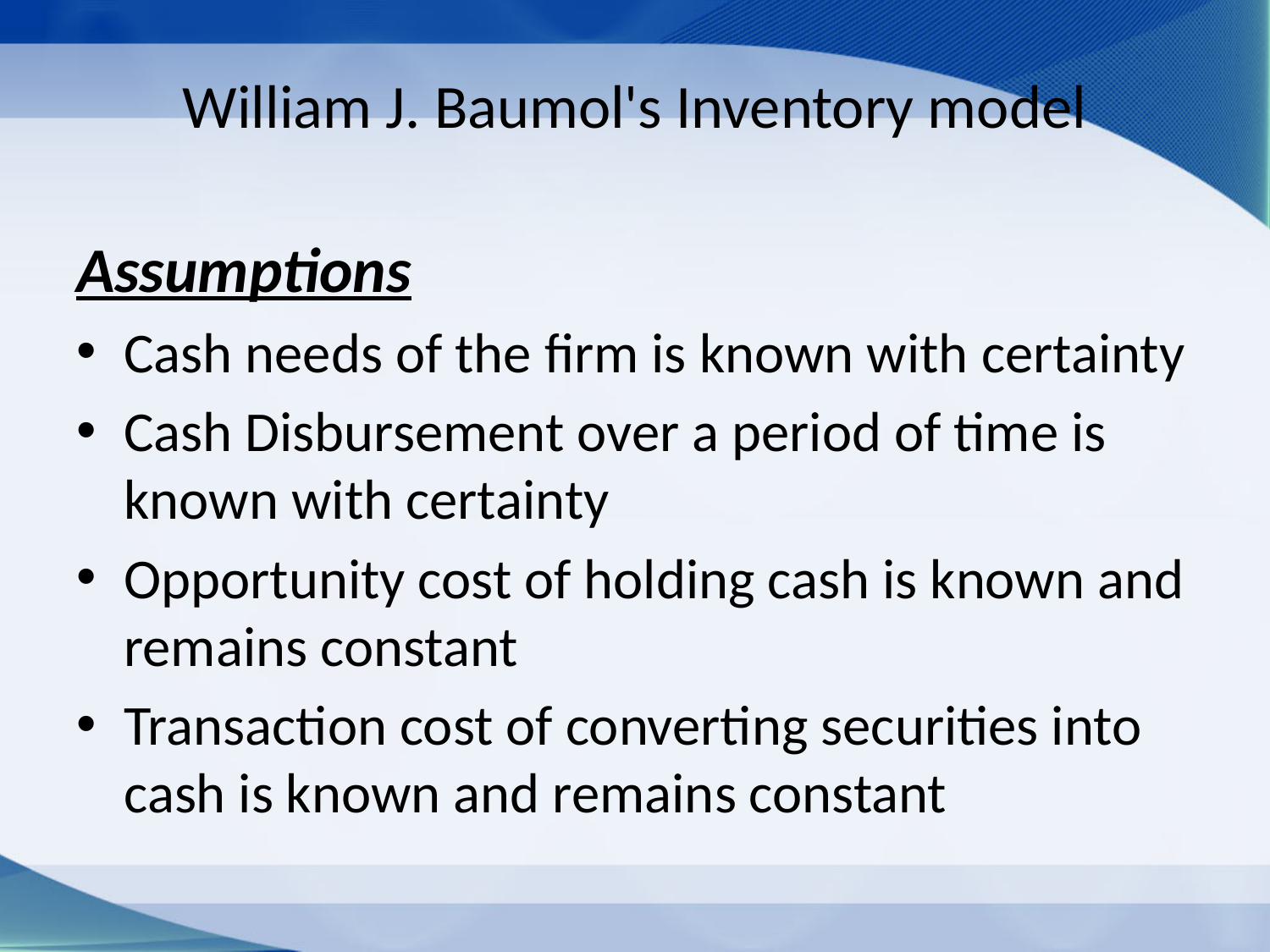

# William J. Baumol's Inventory model
Assumptions
Cash needs of the firm is known with certainty
Cash Disbursement over a period of time is known with certainty
Opportunity cost of holding cash is known and remains constant
Transaction cost of converting securities into cash is known and remains constant